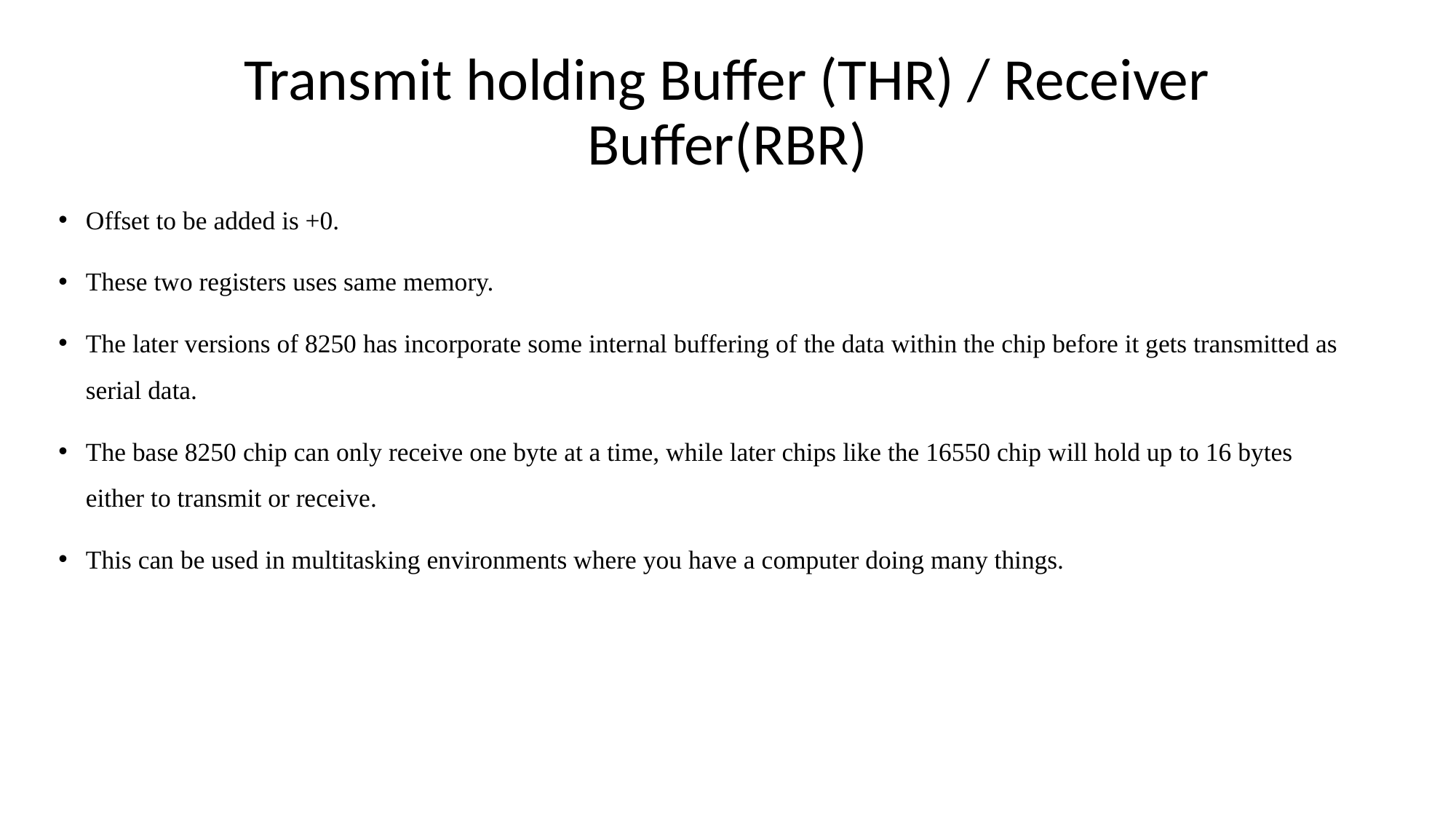

# Transmit holding Buffer (THR) / Receiver Buffer(RBR)
Offset to be added is +0.
These two registers uses same memory.
The later versions of 8250 has incorporate some internal buffering of the data within the chip before it gets transmitted as serial data.
The base 8250 chip can only receive one byte at a time, while later chips like the 16550 chip will hold up to 16 bytes either to transmit or receive.
This can be used in multitasking environments where you have a computer doing many things.